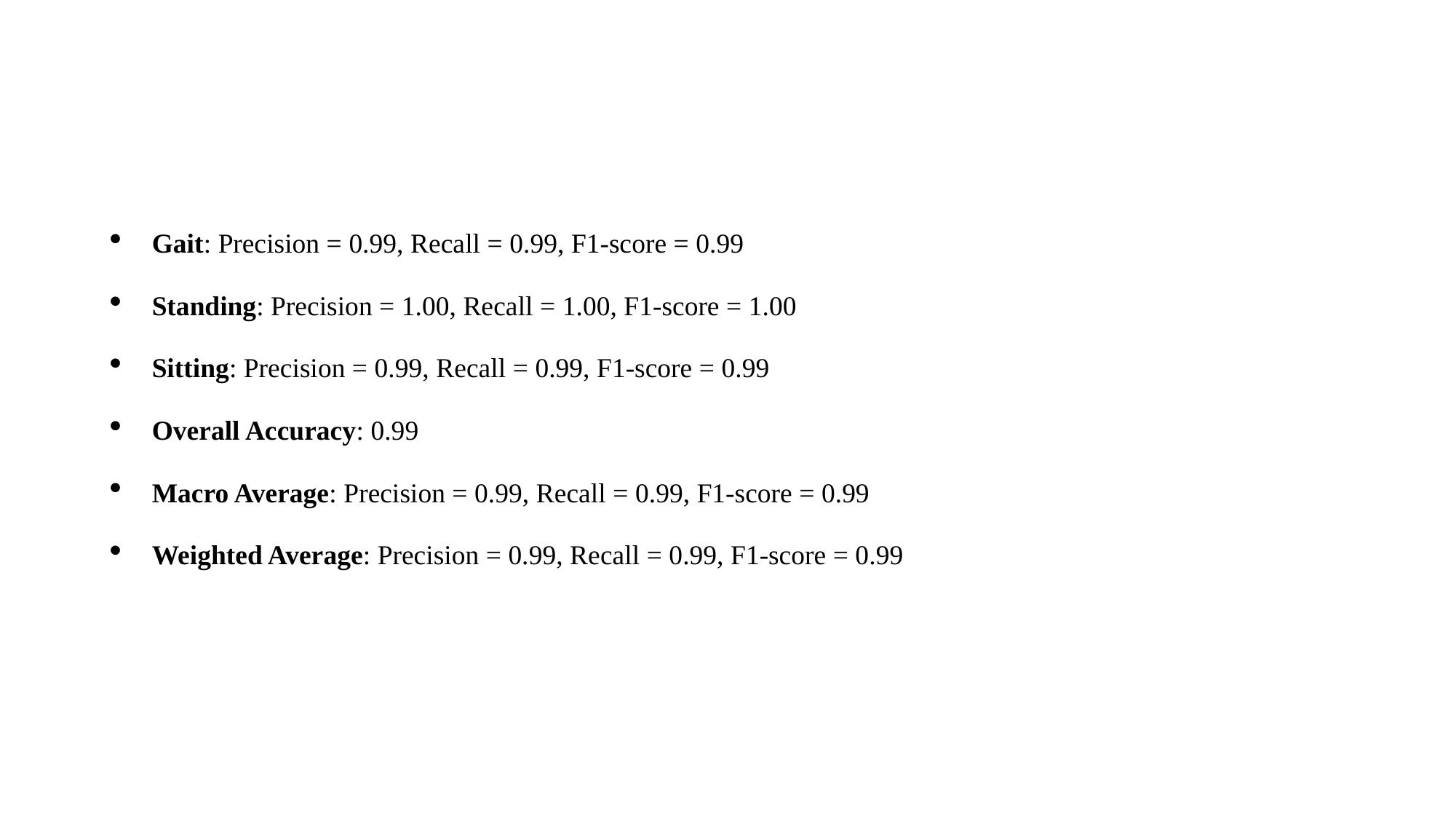

#
Gait: Precision = 0.99, Recall = 0.99, F1-score = 0.99
Standing: Precision = 1.00, Recall = 1.00, F1-score = 1.00
Sitting: Precision = 0.99, Recall = 0.99, F1-score = 0.99
Overall Accuracy: 0.99
Macro Average: Precision = 0.99, Recall = 0.99, F1-score = 0.99
Weighted Average: Precision = 0.99, Recall = 0.99, F1-score = 0.99